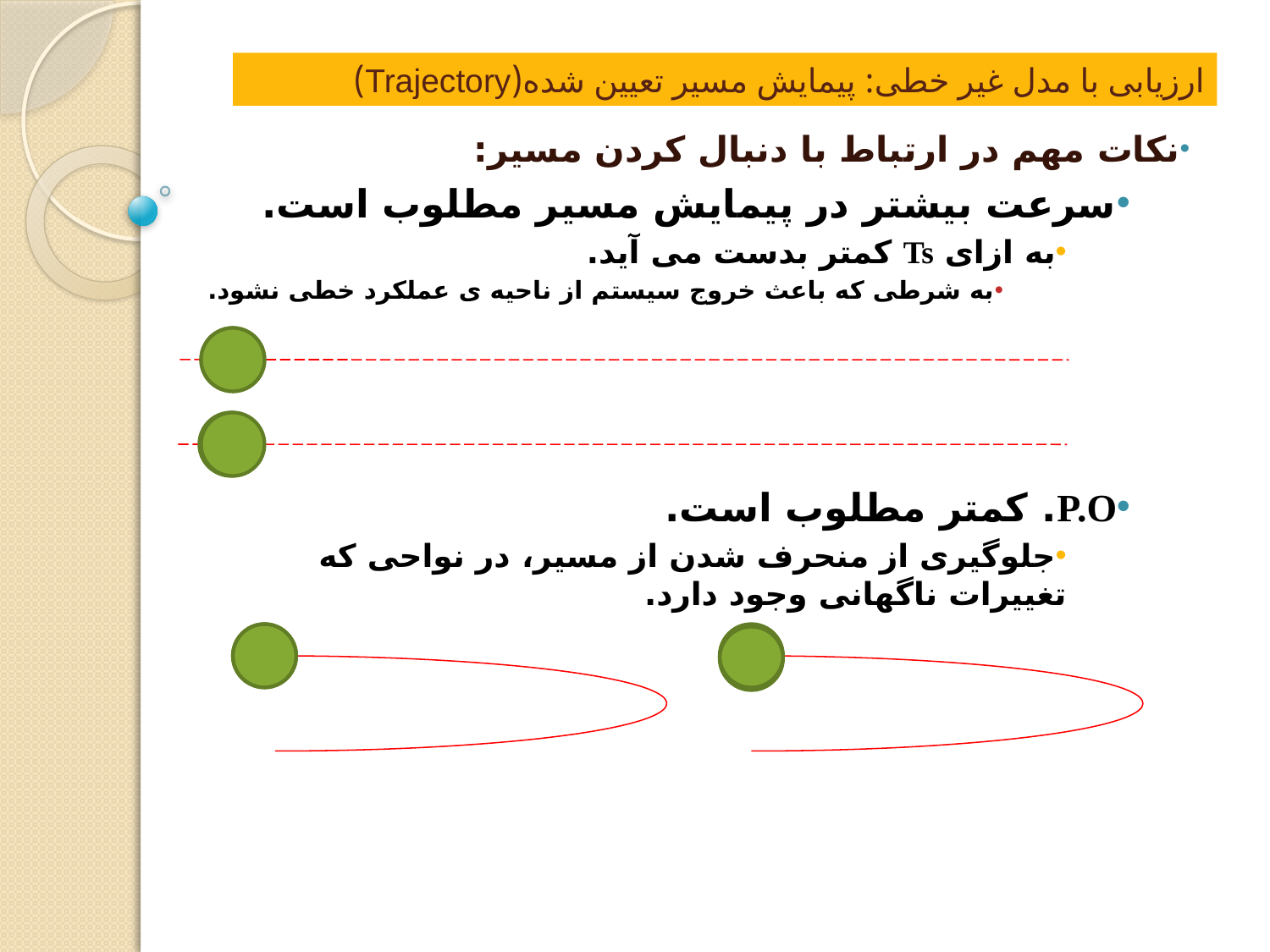

ارزیابی با مدل غیر خطی: پیمایش مسیر تعیین شده(Trajectory)
نکات مهم در ارتباط با دنبال کردن مسیر:
سرعت بیشتر در پیمایش مسیر مطلوب است.
به ازای Ts کمتر بدست می آید.
به شرطی که باعث خروج سیستم از ناحیه ی عملکرد خطی نشود.

P.O. کمتر مطلوب است.
جلوگیری از منحرف شدن از مسیر،‌ در نواحی که تغییرات ناگهانی وجود دارد.